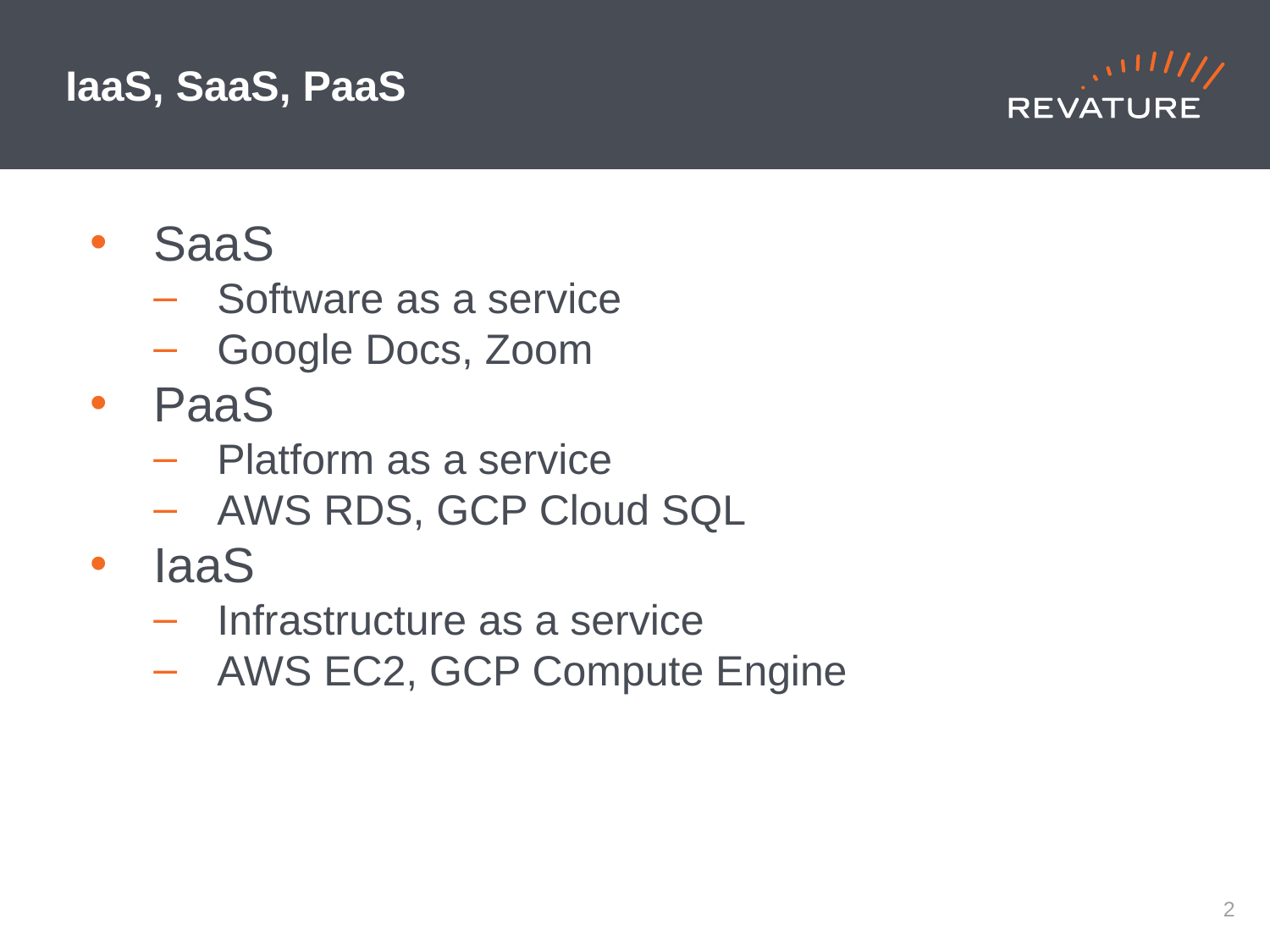

# IaaS, SaaS, PaaS
SaaS
Software as a service
Google Docs, Zoom
PaaS
Platform as a service
AWS RDS, GCP Cloud SQL
IaaS
Infrastructure as a service
AWS EC2, GCP Compute Engine
2